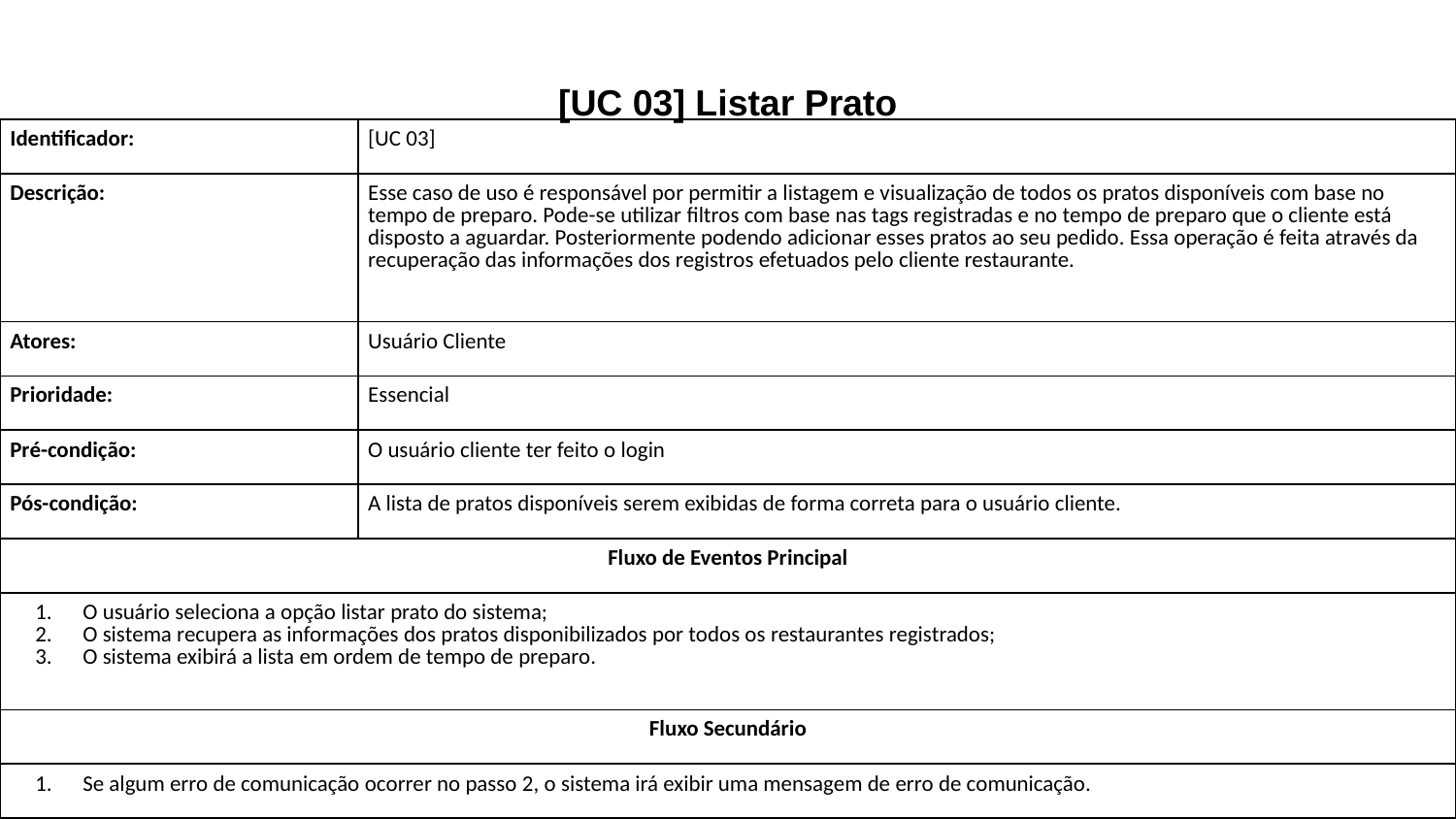

[UC 03] Listar Prato
| Identificador: | [UC 03] |
| --- | --- |
| Descrição: | Esse caso de uso é responsável por permitir a listagem e visualização de todos os pratos disponíveis com base no tempo de preparo. Pode-se utilizar filtros com base nas tags registradas e no tempo de preparo que o cliente está disposto a aguardar. Posteriormente podendo adicionar esses pratos ao seu pedido. Essa operação é feita através da recuperação das informações dos registros efetuados pelo cliente restaurante. |
| Atores: | Usuário Cliente |
| Prioridade: | Essencial |
| Pré-condição: | O usuário cliente ter feito o login |
| Pós-condição: | A lista de pratos disponíveis serem exibidas de forma correta para o usuário cliente. |
| Fluxo de Eventos Principal |  |
| O usuário seleciona a opção listar prato do sistema; O sistema recupera as informações dos pratos disponibilizados por todos os restaurantes registrados; O sistema exibirá a lista em ordem de tempo de preparo. |  |
| Fluxo Secundário |  |
| Se algum erro de comunicação ocorrer no passo 2, o sistema irá exibir uma mensagem de erro de comunicação. |  |